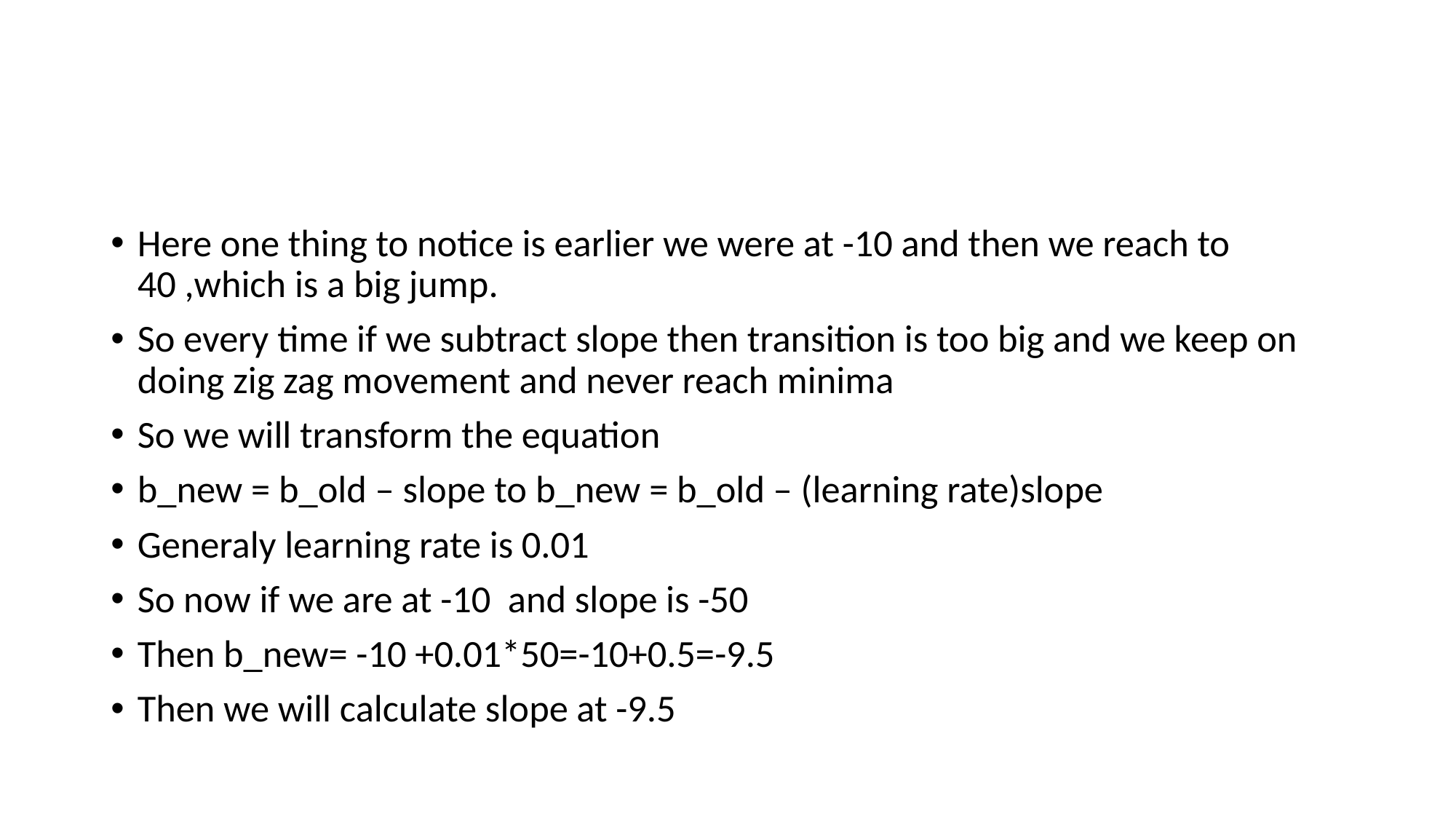

#
Here one thing to notice is earlier we were at -10 and then we reach to 40 ,which is a big jump.
So every time if we subtract slope then transition is too big and we keep on doing zig zag movement and never reach minima
So we will transform the equation
b_new = b_old – slope to b_new = b_old – (learning rate)slope
Generaly learning rate is 0.01
So now if we are at -10  and slope is -50
Then b_new= -10 +0.01*50=-10+0.5=-9.5
Then we will calculate slope at -9.5